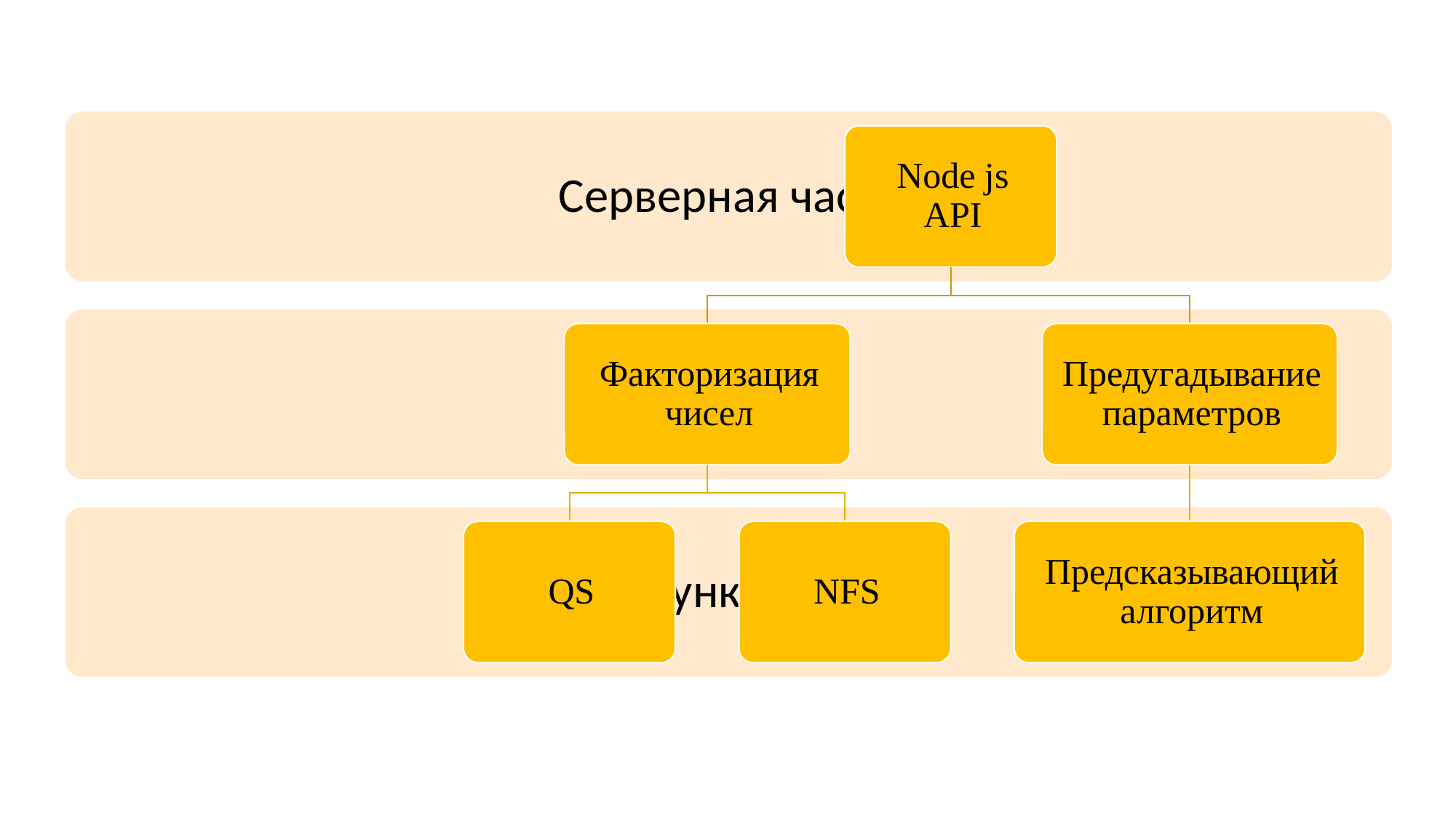

Функции
API
Серверная часть
Node js API
Факторизация чисел
QS
NFS
Предугадывание параметров
Предсказывающий алгоритм